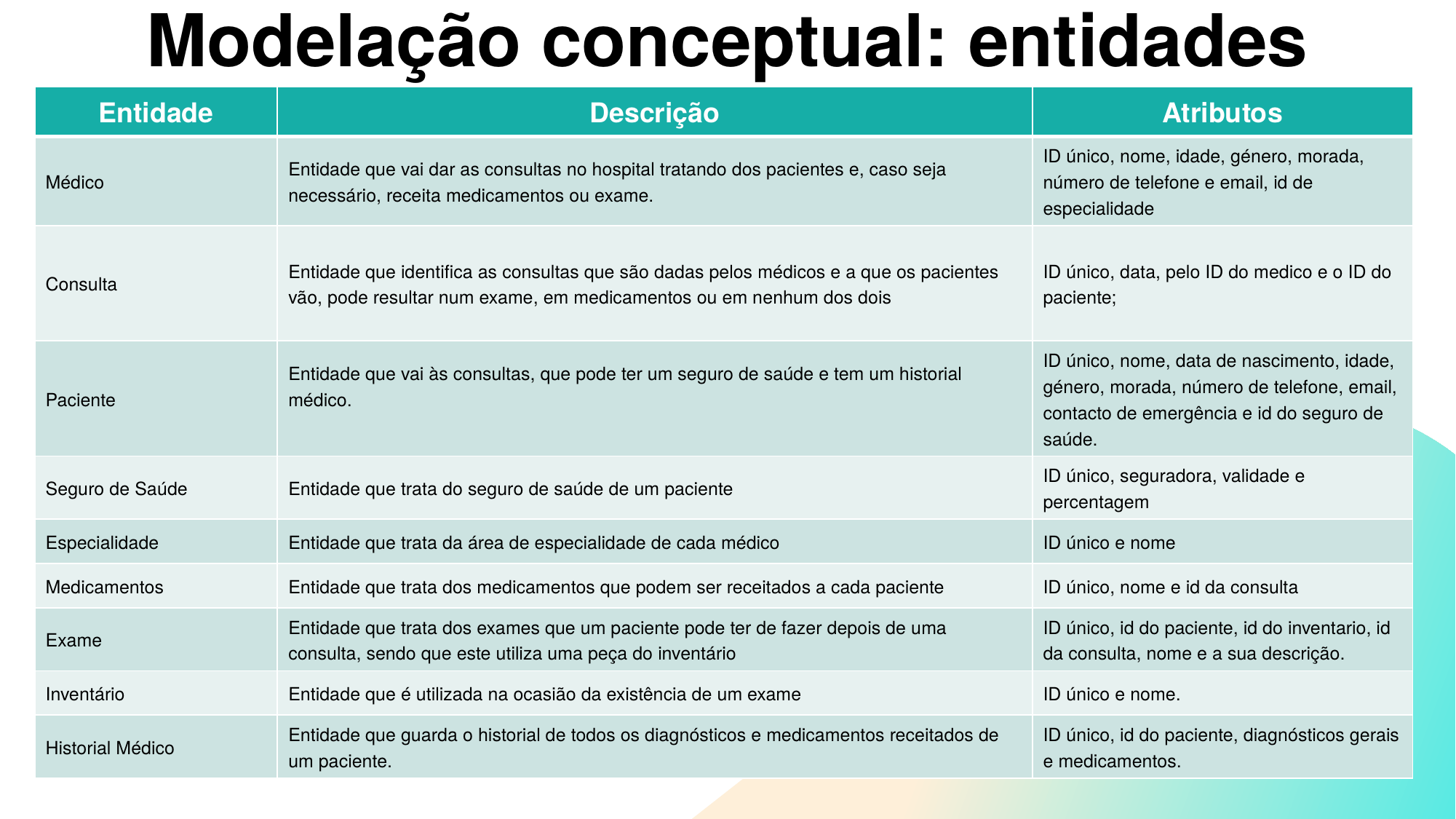

# Modelação conceptual: entidades
| Entidade | Descrição | Atributos |
| --- | --- | --- |
| Médico | Entidade que vai dar as consultas no hospital tratando dos pacientes e, caso seja necessário, receita medicamentos ou exame. | ID único, nome, idade, género, morada, número de telefone e email, id de especialidade |
| Consulta | Entidade que identifica as consultas que são dadas pelos médicos e a que os pacientes vão, pode resultar num exame, em medicamentos ou em nenhum dos dois | ID único, data, pelo ID do medico e o ID do paciente; |
| Paciente | Entidade que vai às consultas, que pode ter um seguro de saúde e tem um historial médico. | ID único, nome, data de nascimento, idade, género, morada, número de telefone, email, contacto de emergência e id do seguro de saúde. |
| Seguro de Saúde | Entidade que trata do seguro de saúde de um paciente | ID único, seguradora, validade e percentagem |
| Especialidade | Entidade que trata da área de especialidade de cada médico | ID único e nome |
| Medicamentos | Entidade que trata dos medicamentos que podem ser receitados a cada paciente | ID único, nome e id da consulta |
| Exame | Entidade que trata dos exames que um paciente pode ter de fazer depois de uma consulta, sendo que este utiliza uma peça do inventário | ID único, id do paciente, id do inventario, id da consulta, nome e a sua descrição. |
| Inventário | Entidade que é utilizada na ocasião da existência de um exame | ID único e nome. |
| Historial Médico | Entidade que guarda o historial de todos os diagnósticos e medicamentos receitados de um paciente. | ID único, id do paciente, diagnósticos gerais e medicamentos. |